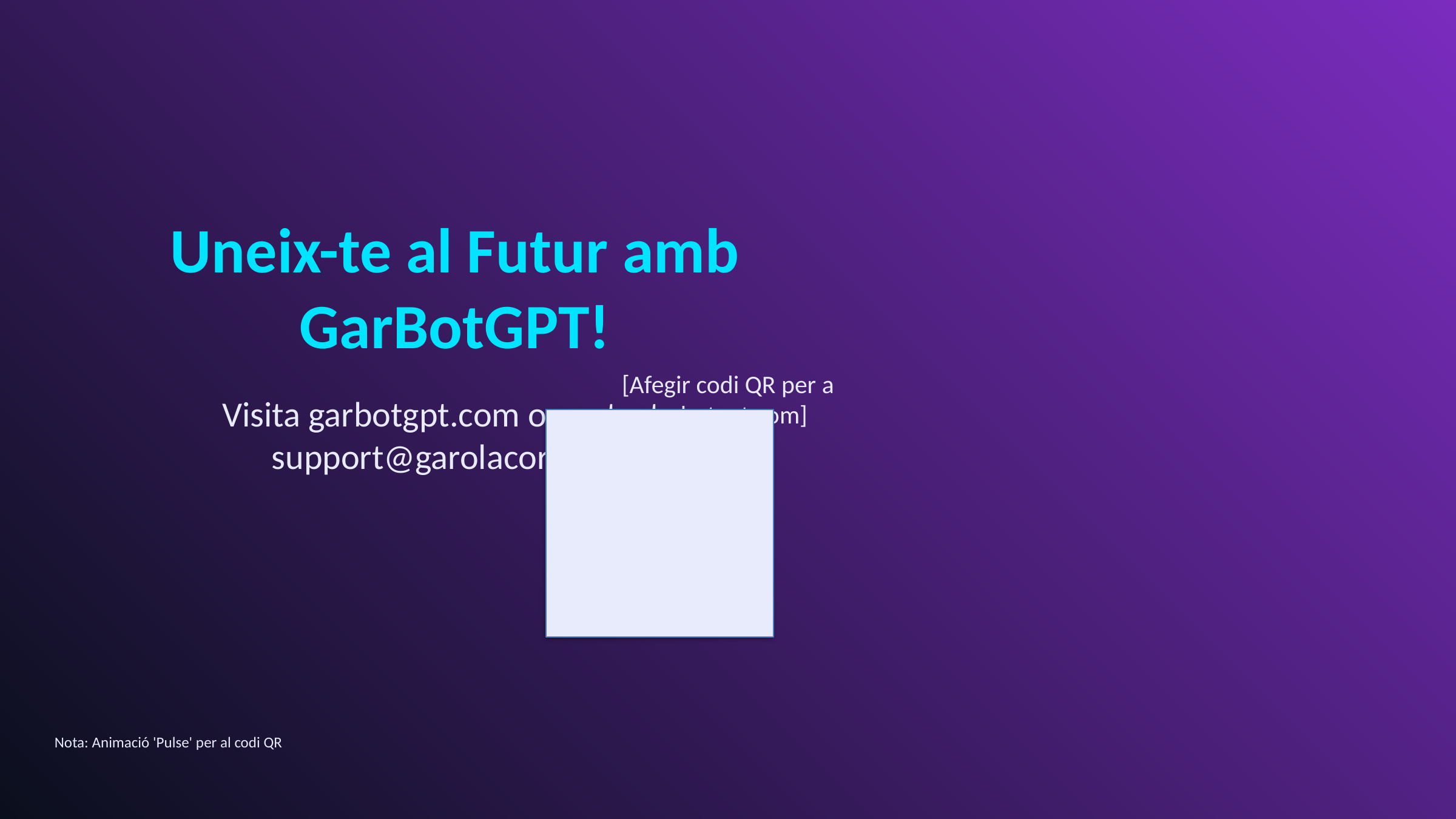

# Uneix-te al Futur amb GarBotGPT!
[Afegir codi QR per a garbotgpt.com]
Visita garbotgpt.com o contacta: support@garolacorp.com

Nota: Animació 'Pulse' per al codi QR